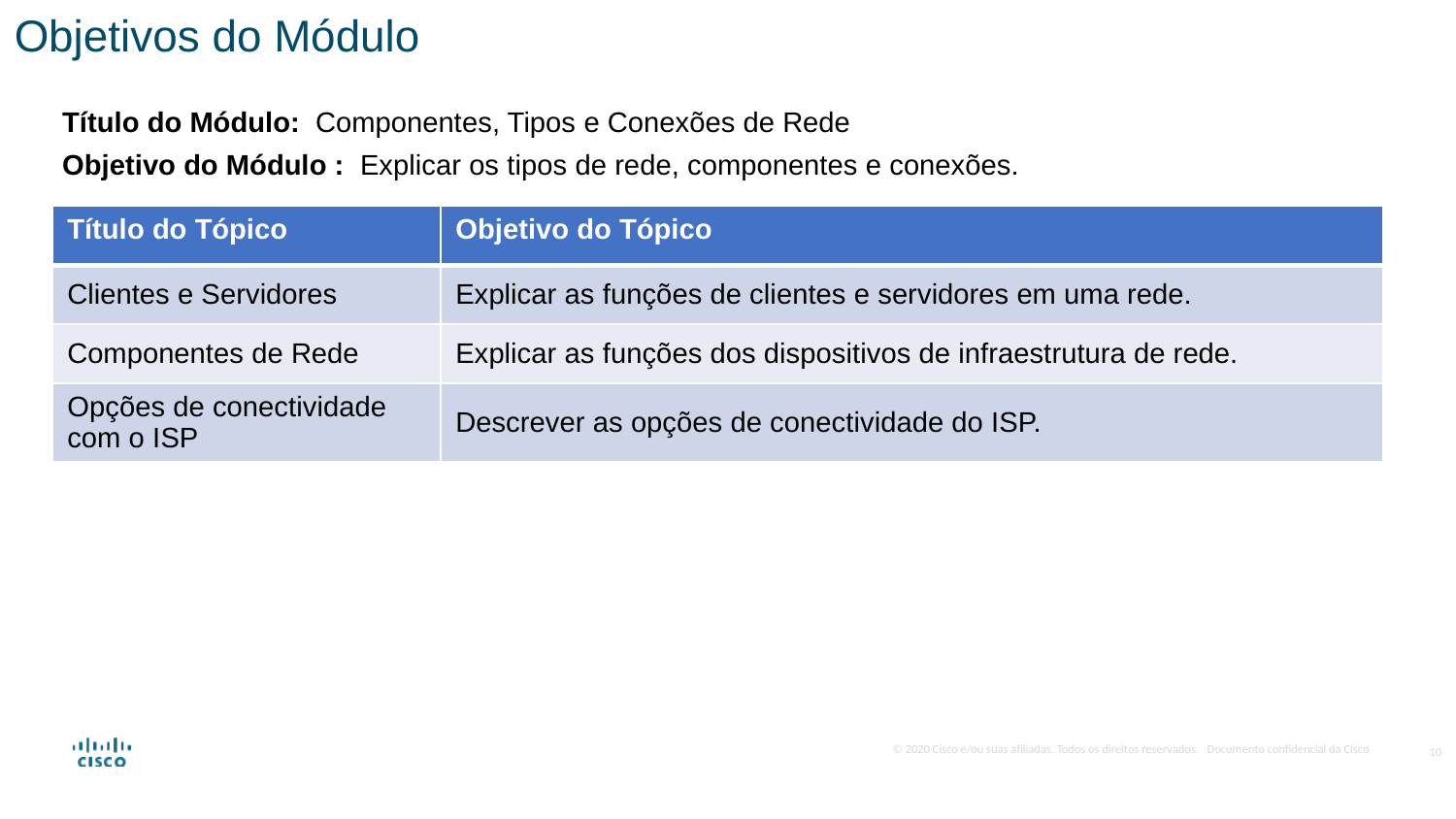

Objetivos do Módulo
 Título do Módulo:  Componentes, Tipos e Conexões de Rede
 Objetivo do Módulo :  Explicar os tipos de rede, componentes e conexões.
| Título do Tópico | Objetivo do Tópico |
| --- | --- |
| Clientes e Servidores | Explicar as funções de clientes e servidores em uma rede. |
| Componentes de Rede | Explicar as funções dos dispositivos de infraestrutura de rede. |
| Opções de conectividade com o ISP | Descrever as opções de conectividade do ISP. |
10